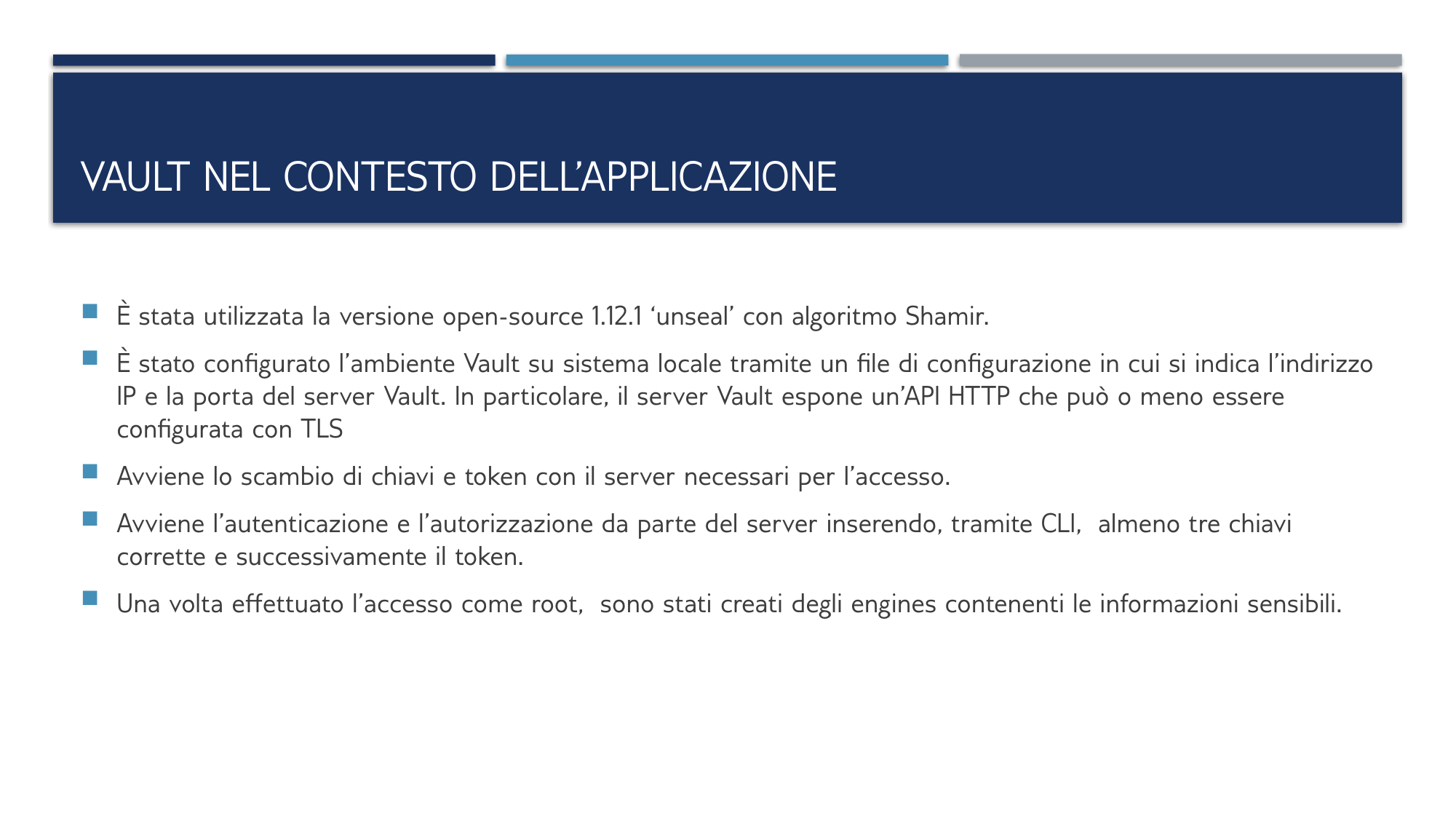

# Vault nel contesto dell’applicazione
È stata utilizzata la versione open-source 1.12.1 ‘unseal’ con algoritmo Shamir.
È stato configurato l’ambiente Vault su sistema locale tramite un file di configurazione in cui si indica l’indirizzo IP e la porta del server Vault. In particolare, il server Vault espone un’API HTTP che può o meno essere configurata con TLS
Avviene lo scambio di chiavi e token con il server necessari per l’accesso.
Avviene l’autenticazione e l’autorizzazione da parte del server inserendo, tramite CLI,  almeno tre chiavi corrette e successivamente il token.
Una volta effettuato l’accesso come root,  sono stati creati degli engines contenenti le informazioni sensibili.